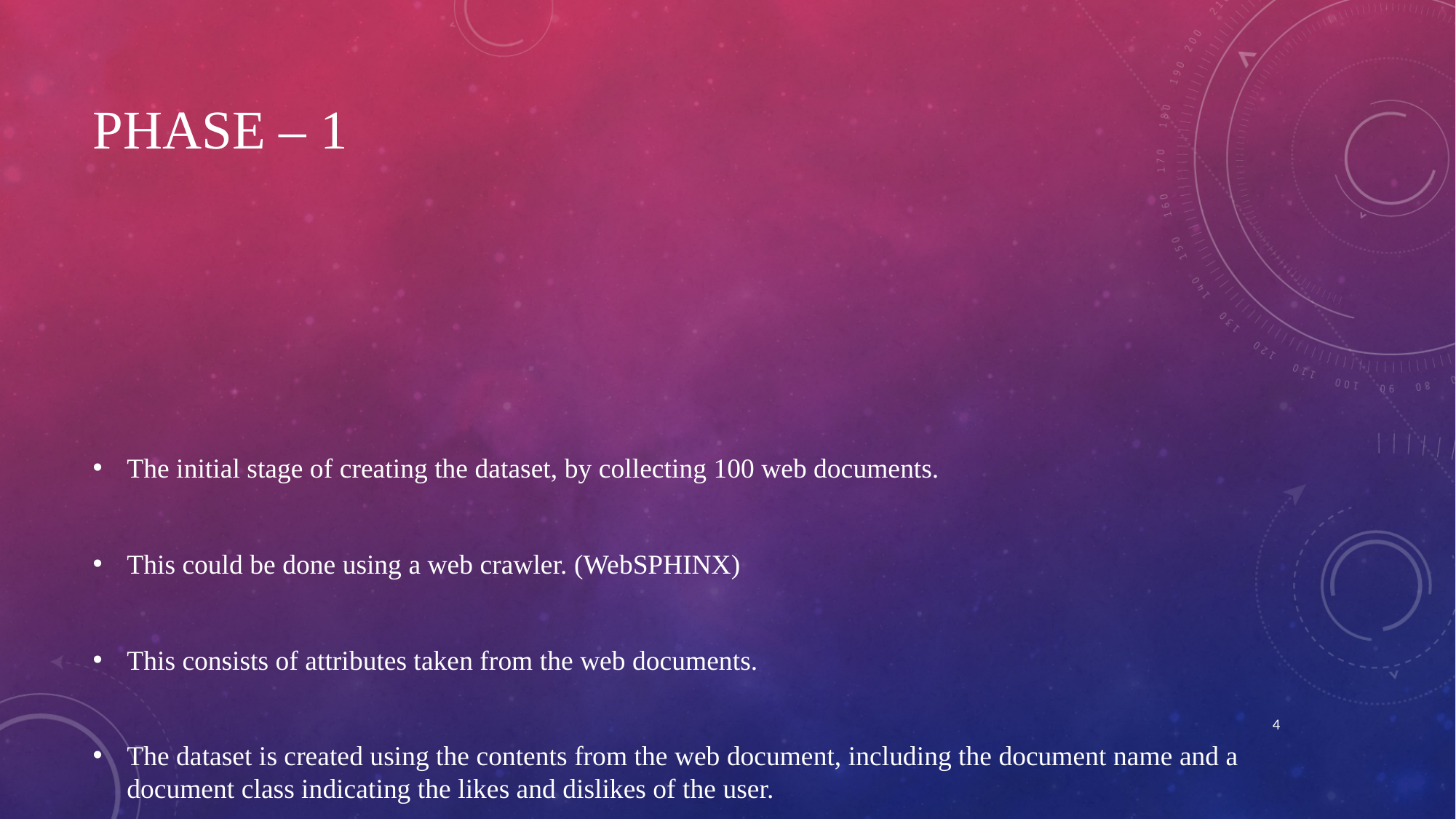

# Phase – 1

The initial stage of creating the dataset, by collecting 100 web documents.

This could be done using a web crawler. (WebSPHINX)

This consists of attributes taken from the web documents.

The dataset is created using the contents from the web document, including the document name and a document class indicating the likes and dislikes of the user.

4